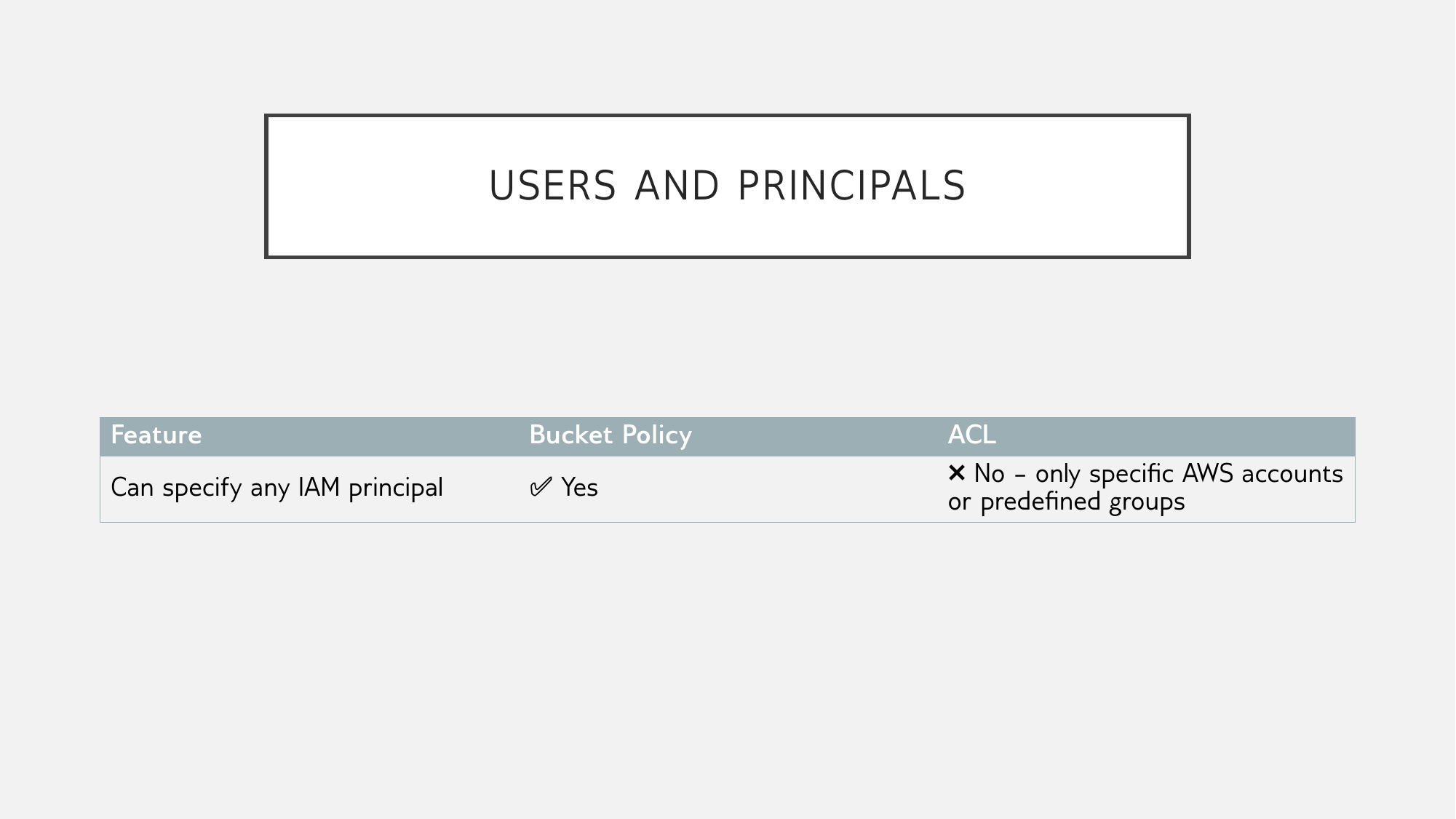

# Users and Principals
| Feature | Bucket Policy | ACL |
| --- | --- | --- |
| Can specify any IAM principal | ✅ Yes | ❌ No – only specific AWS accounts or predefined groups |